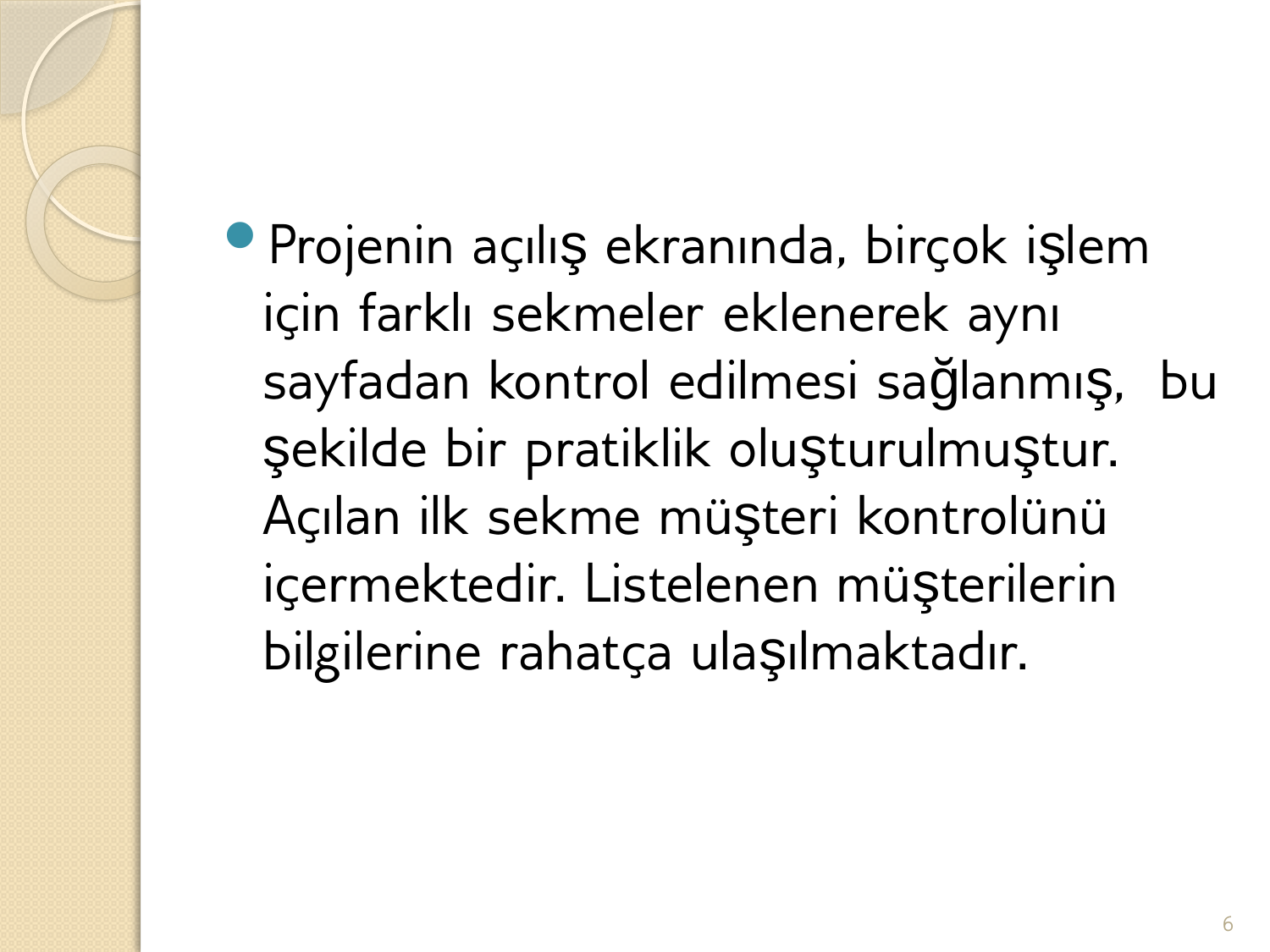

#
Projenin açılış ekranında, birçok işlem için farklı sekmeler eklenerek aynı sayfadan kontrol edilmesi sağlanmış,  bu şekilde bir pratiklik oluşturulmuştur.  Açılan ilk sekme müşteri kontrolünü içermektedir. Listelenen müşterilerin bilgilerine rahatça ulaşılmaktadır.

6